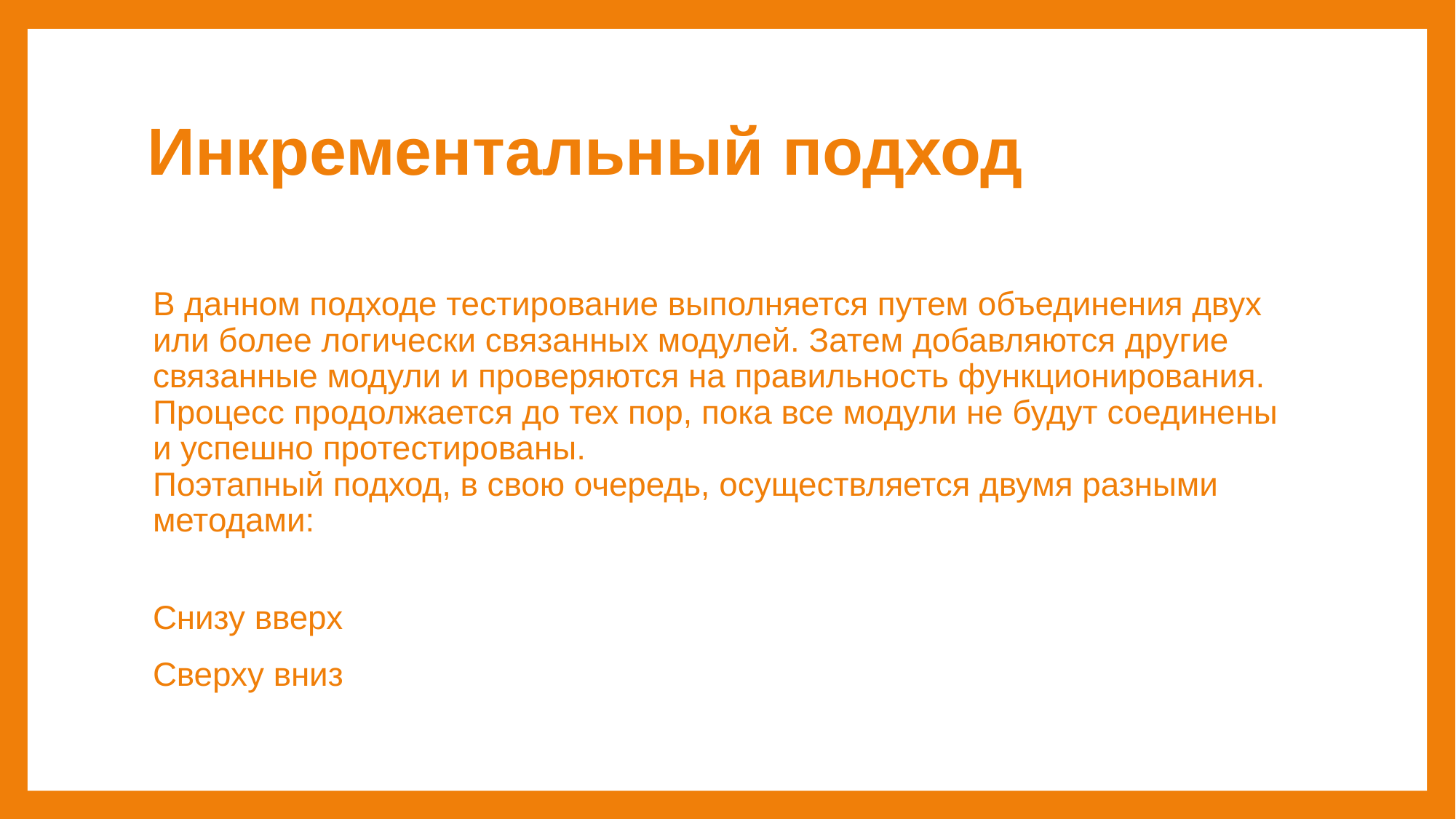

# Инкрементальный подход
В данном подходе тестирование выполняется путем объединения двух или более логически связанных модулей. Затем добавляются другие связанные модули и проверяются на правильность функционирования. Процесс продолжается до тех пор, пока все модули не будут соединены и успешно протестированы.
Поэтапный подход, в свою очередь, осуществляется двумя разными методами:
Снизу вверх
Сверху вниз